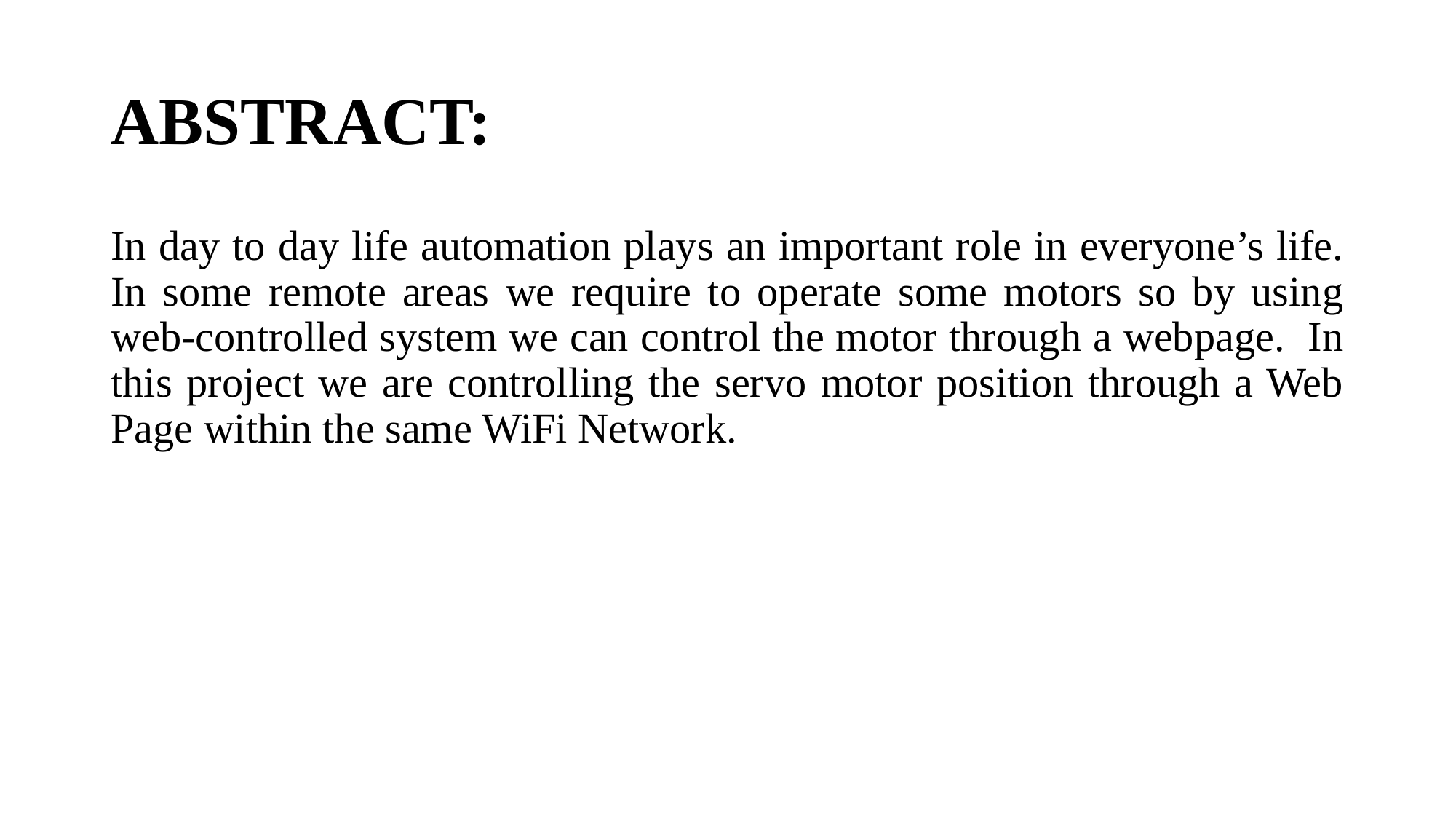

# ABSTRACT:
In day to day life automation plays an important role in everyone’s life. In some remote areas we require to operate some motors so by using web-controlled system we can control the motor through a webpage.  In this project we are controlling the servo motor position through a Web Page within the same WiFi Network.